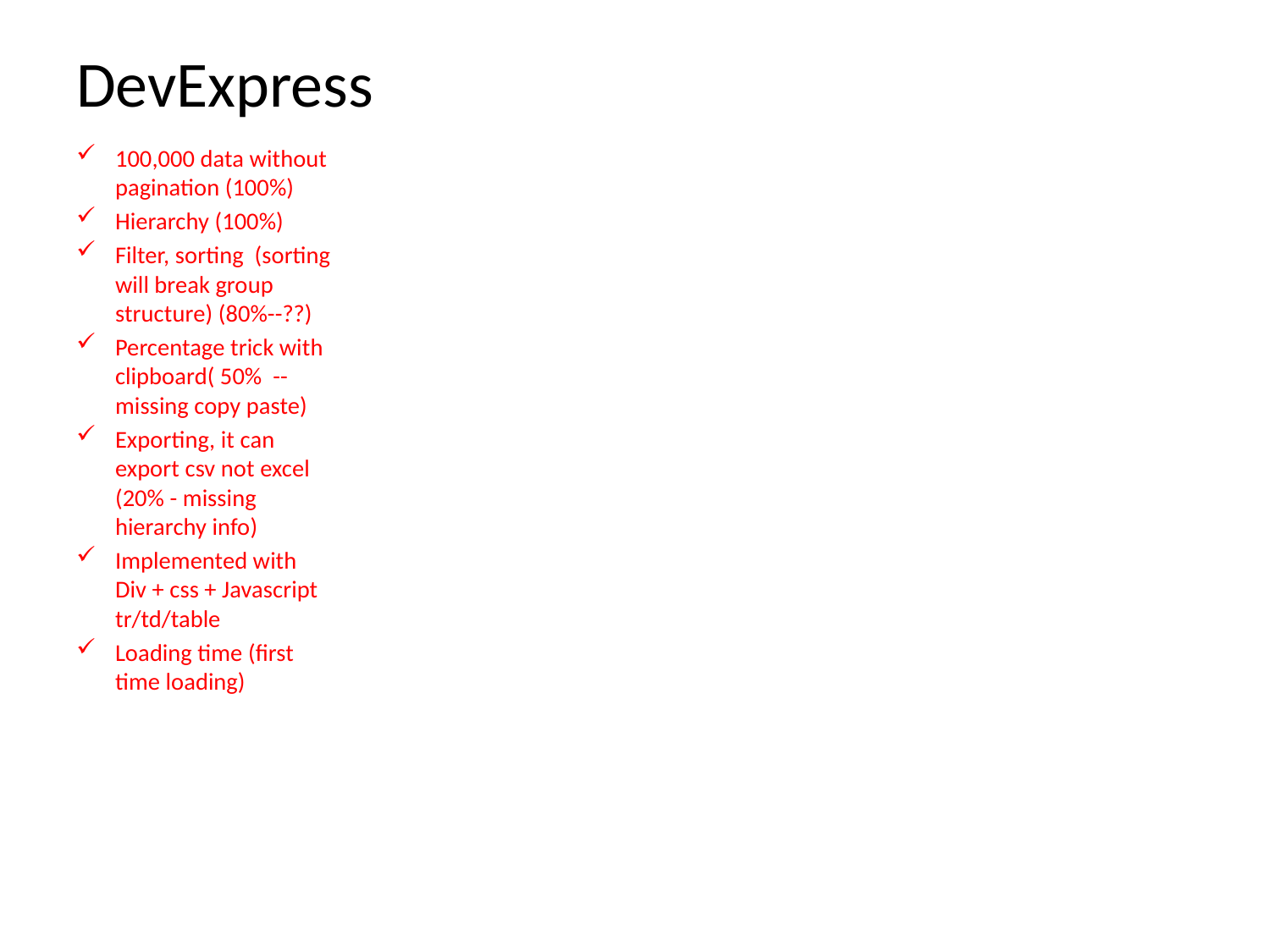

# DevExpress
100,000 data without pagination (100%)
Hierarchy (100%)
Filter, sorting  (sorting will break group structure) (80%--??)
Percentage trick with clipboard( 50%  --missing copy paste)
Exporting, it can export csv not excel (20% - missing hierarchy info)
Implemented with
Div + css + Javascript
tr/td/table
Loading time (first time loading)